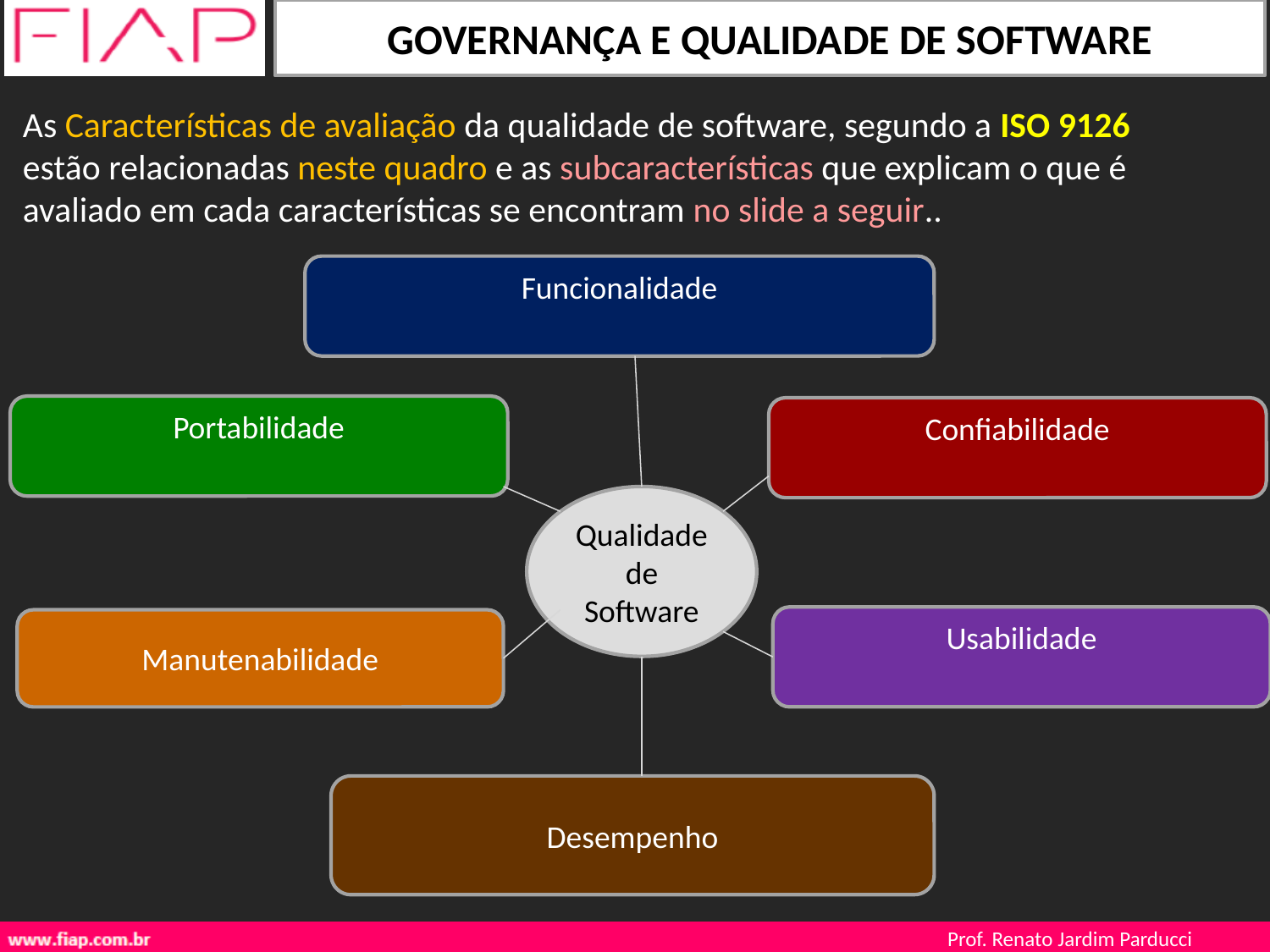

As Características de avaliação da qualidade de software, segundo a ISO 9126 estão relacionadas neste quadro e as subcaracterísticas que explicam o que é avaliado em cada características se encontram no slide a seguir..
Funcionalidade
Portabilidade
Confiabilidade
Qualidade de Software
Usabilidade
Manutenabilidade
Desempenho